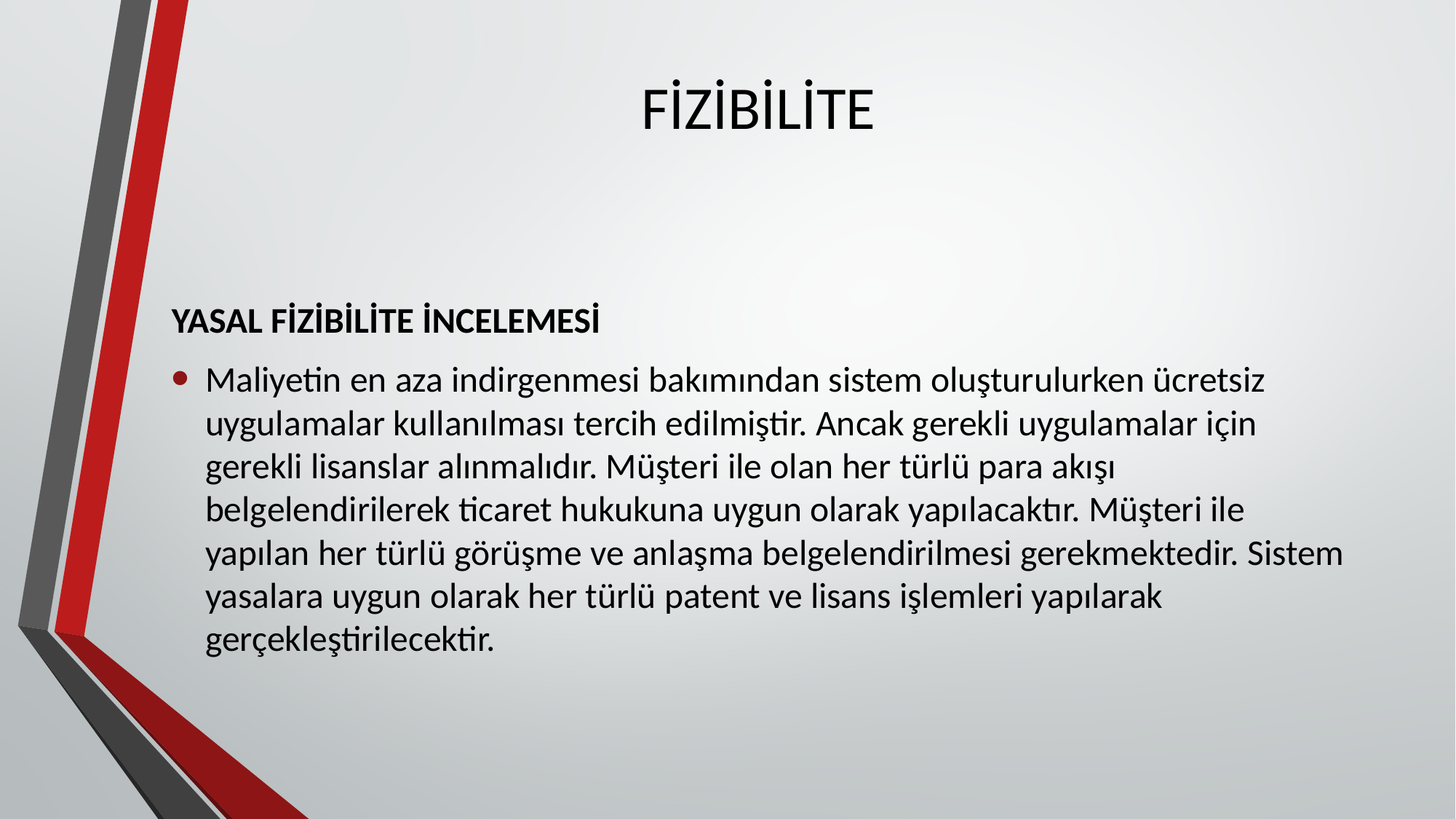

# FİZİBİLİTE
YASAL FİZİBİLİTE İNCELEMESİ
Maliyetin en aza indirgenmesi bakımından sistem oluşturulurken ücretsiz uygulamalar kullanılması tercih edilmiştir. Ancak gerekli uygulamalar için gerekli lisanslar alınmalıdır. Müşteri ile olan her türlü para akışı belgelendirilerek ticaret hukukuna uygun olarak yapılacaktır. Müşteri ile yapılan her türlü görüşme ve anlaşma belgelendirilmesi gerekmektedir. Sistem yasalara uygun olarak her türlü patent ve lisans işlemleri yapılarak gerçekleştirilecektir.